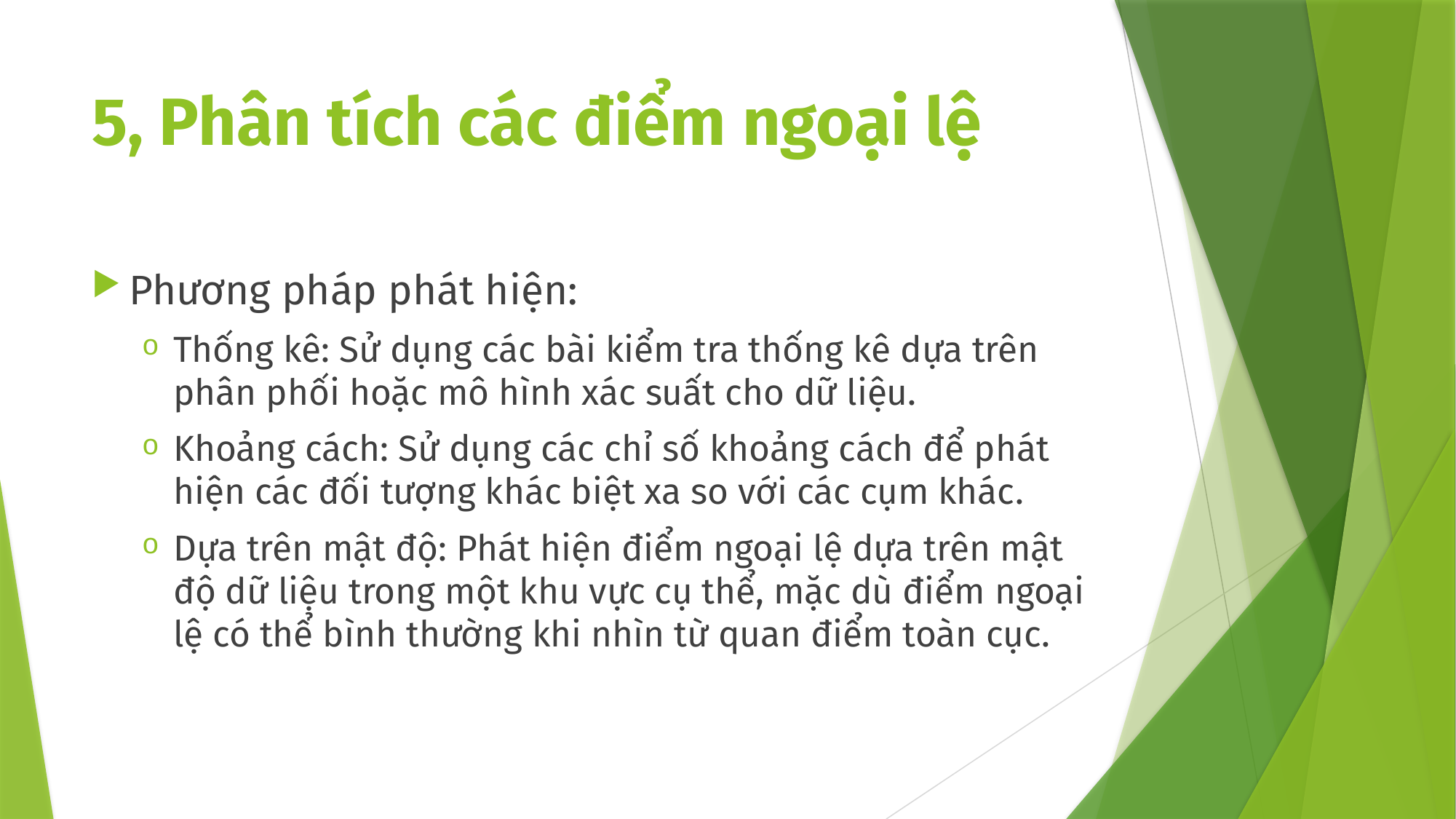

# 5, Phân tích các điểm ngoại lệ
Phương pháp phát hiện:
Thống kê: Sử dụng các bài kiểm tra thống kê dựa trên phân phối hoặc mô hình xác suất cho dữ liệu.
Khoảng cách: Sử dụng các chỉ số khoảng cách để phát hiện các đối tượng khác biệt xa so với các cụm khác.
Dựa trên mật độ: Phát hiện điểm ngoại lệ dựa trên mật độ dữ liệu trong một khu vực cụ thể, mặc dù điểm ngoại lệ có thể bình thường khi nhìn từ quan điểm toàn cục.